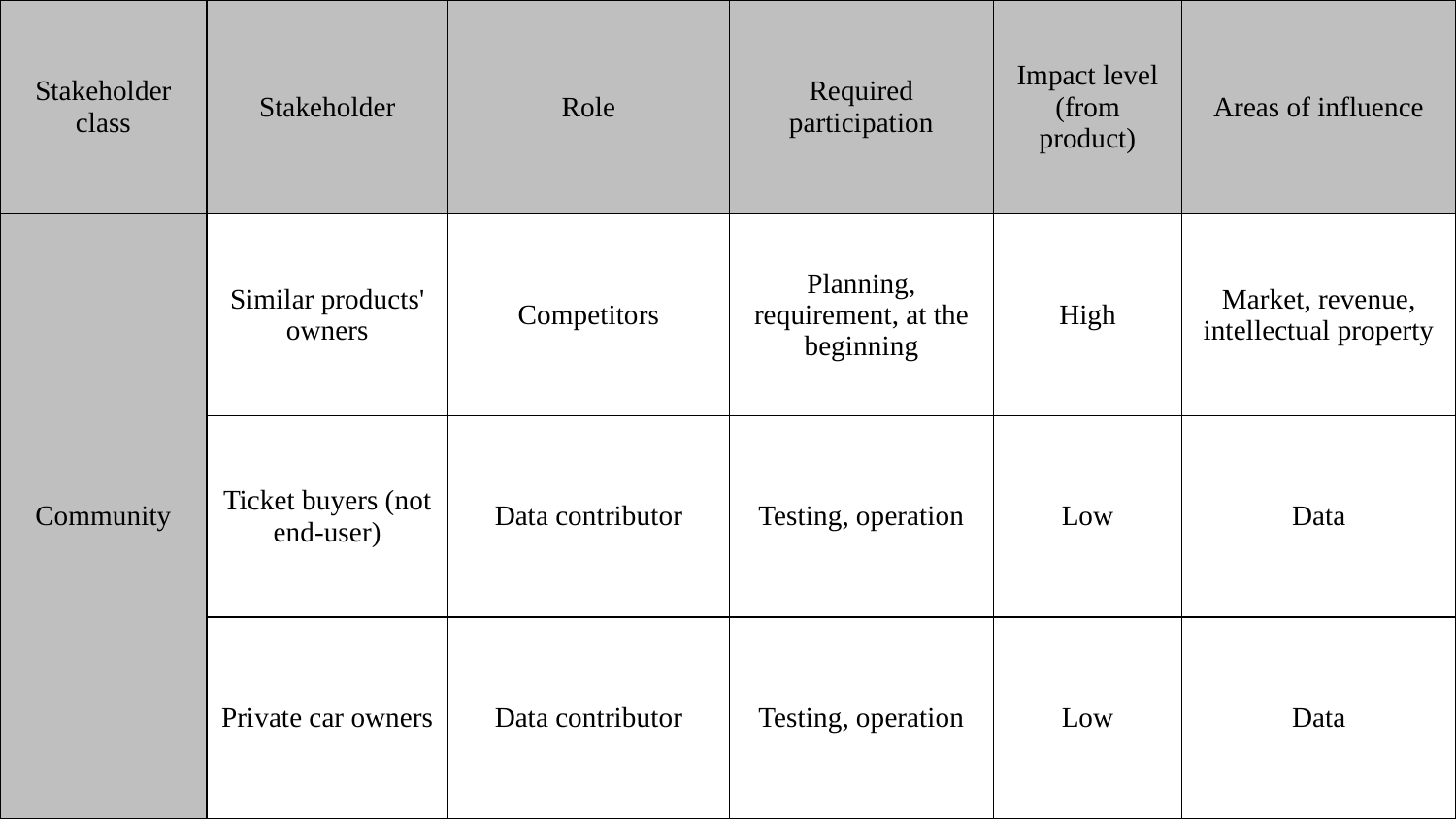

| Stakeholder class | Stakeholder | Role | Required participation | Impact level (from product) | Areas of influence |
| --- | --- | --- | --- | --- | --- |
| Community | Similar products' owners | Competitors | Planning, requirement, at the beginning | High | Market, revenue, intellectual property |
|  | Ticket buyers (not end-user) | Data contributor | Testing, operation | Low | Data |
|  | Private car owners | Data contributor | Testing, operation | Low | Data |